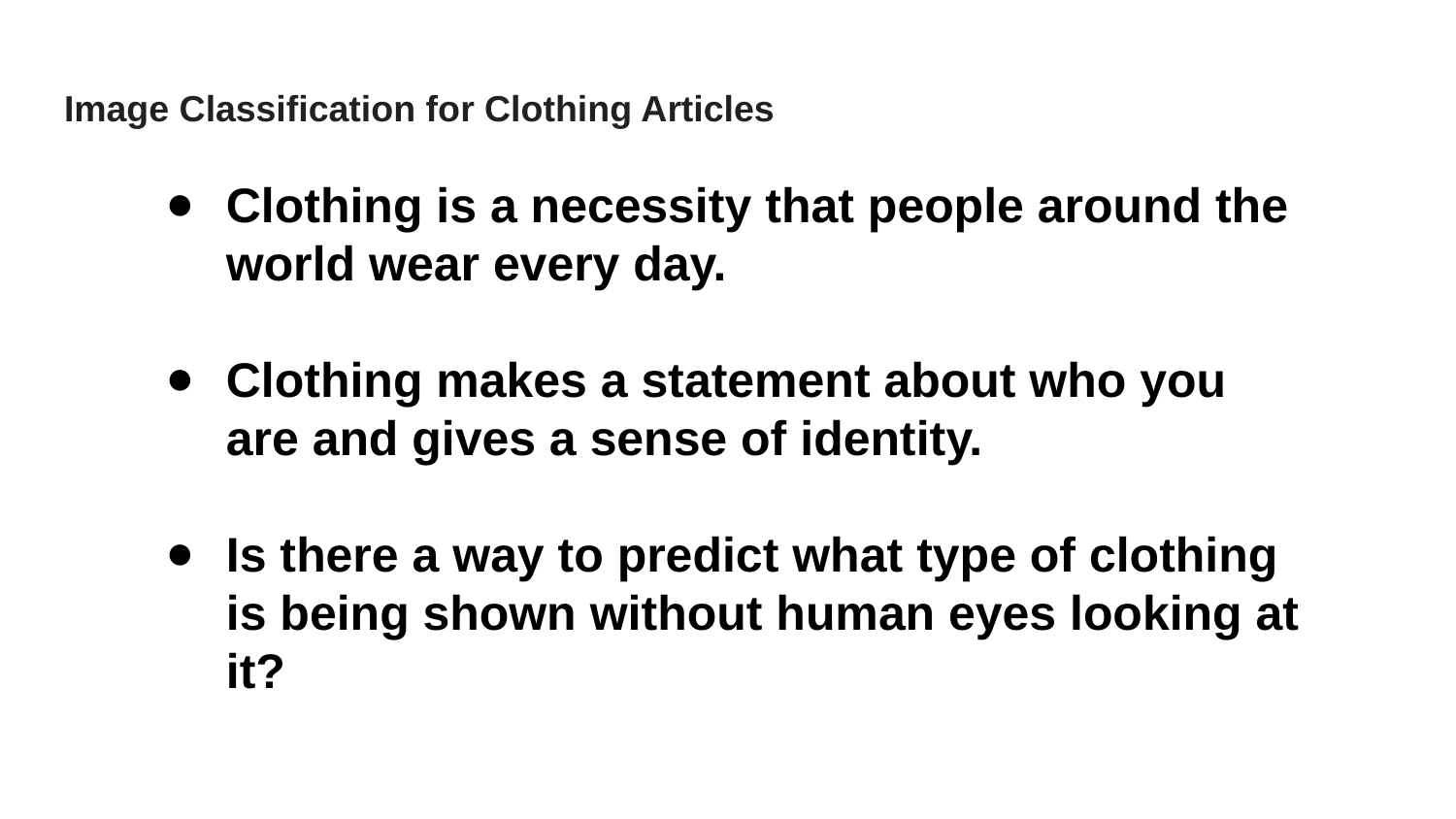

Adam Astor
Image Classification for Clothing Articles
Clothing is a necessity that people around the world wear every day.

Clothing makes a statement about who you are and gives a sense of identity.

Is there a way to predict what type of clothing is being shown without human eyes looking at it?
Predicting real estate prices in California